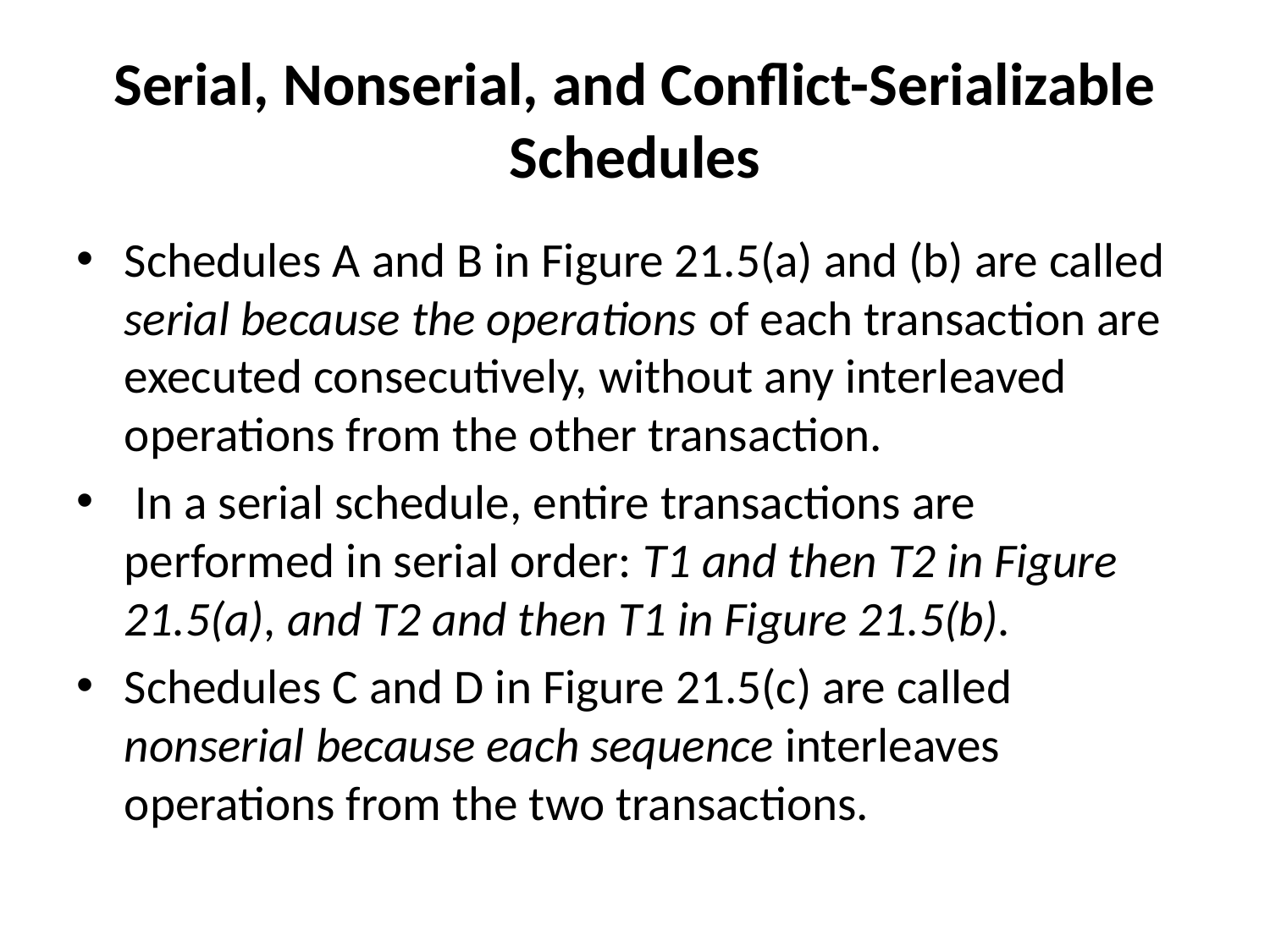

# Serial, Nonserial, and Conflict-Serializable Schedules
Schedules A and B in Figure 21.5(a) and (b) are called serial because the operations of each transaction are executed consecutively, without any interleaved operations from the other transaction.
 In a serial schedule, entire transactions are performed in serial order: T1 and then T2 in Figure 21.5(a), and T2 and then T1 in Figure 21.5(b).
Schedules C and D in Figure 21.5(c) are called nonserial because each sequence interleaves operations from the two transactions.